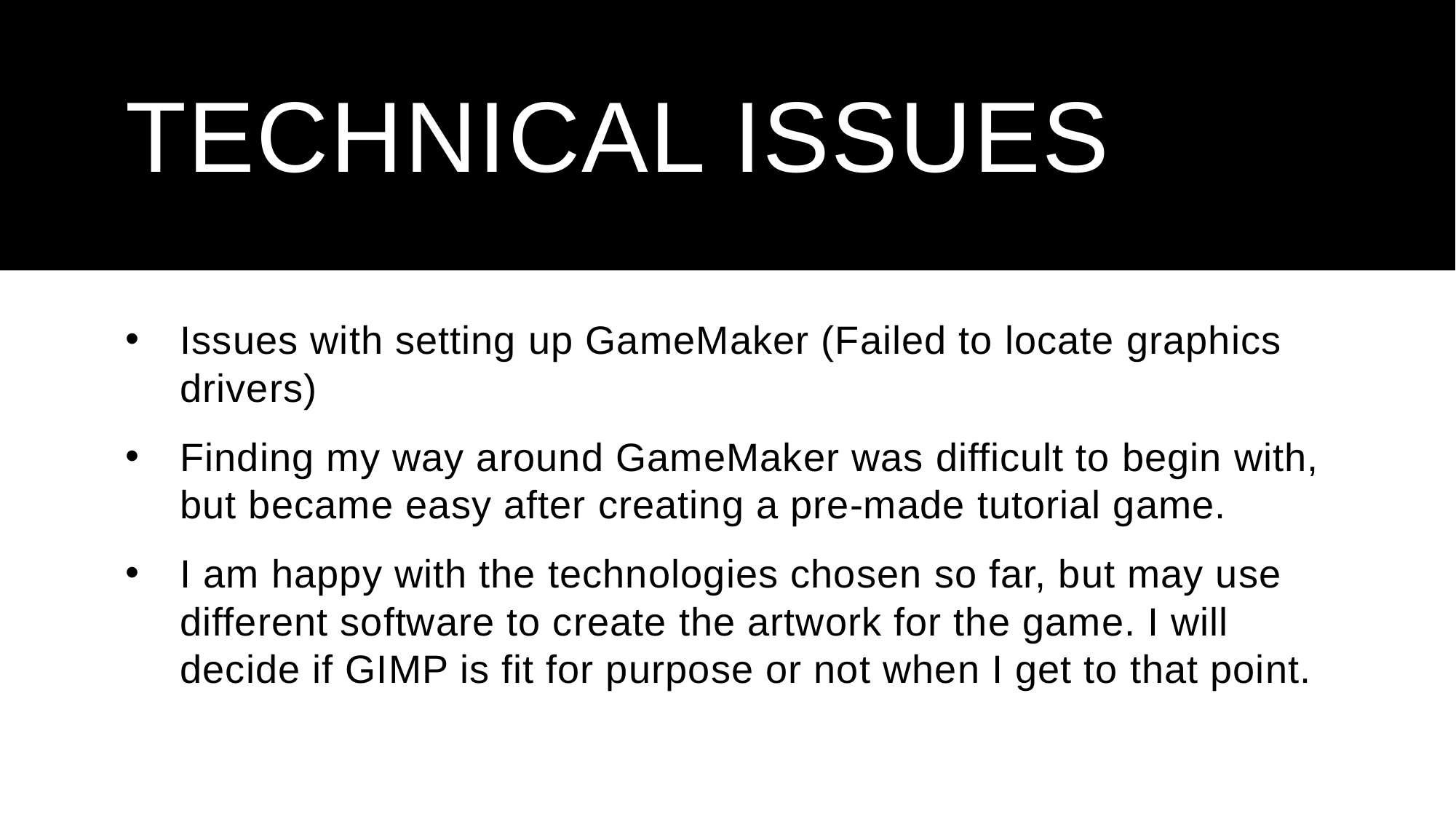

# Technical Issues
Issues with setting up GameMaker (Failed to locate graphics drivers)
Finding my way around GameMaker was difficult to begin with, but became easy after creating a pre-made tutorial game.
I am happy with the technologies chosen so far, but may use different software to create the artwork for the game. I will decide if GIMP is fit for purpose or not when I get to that point.